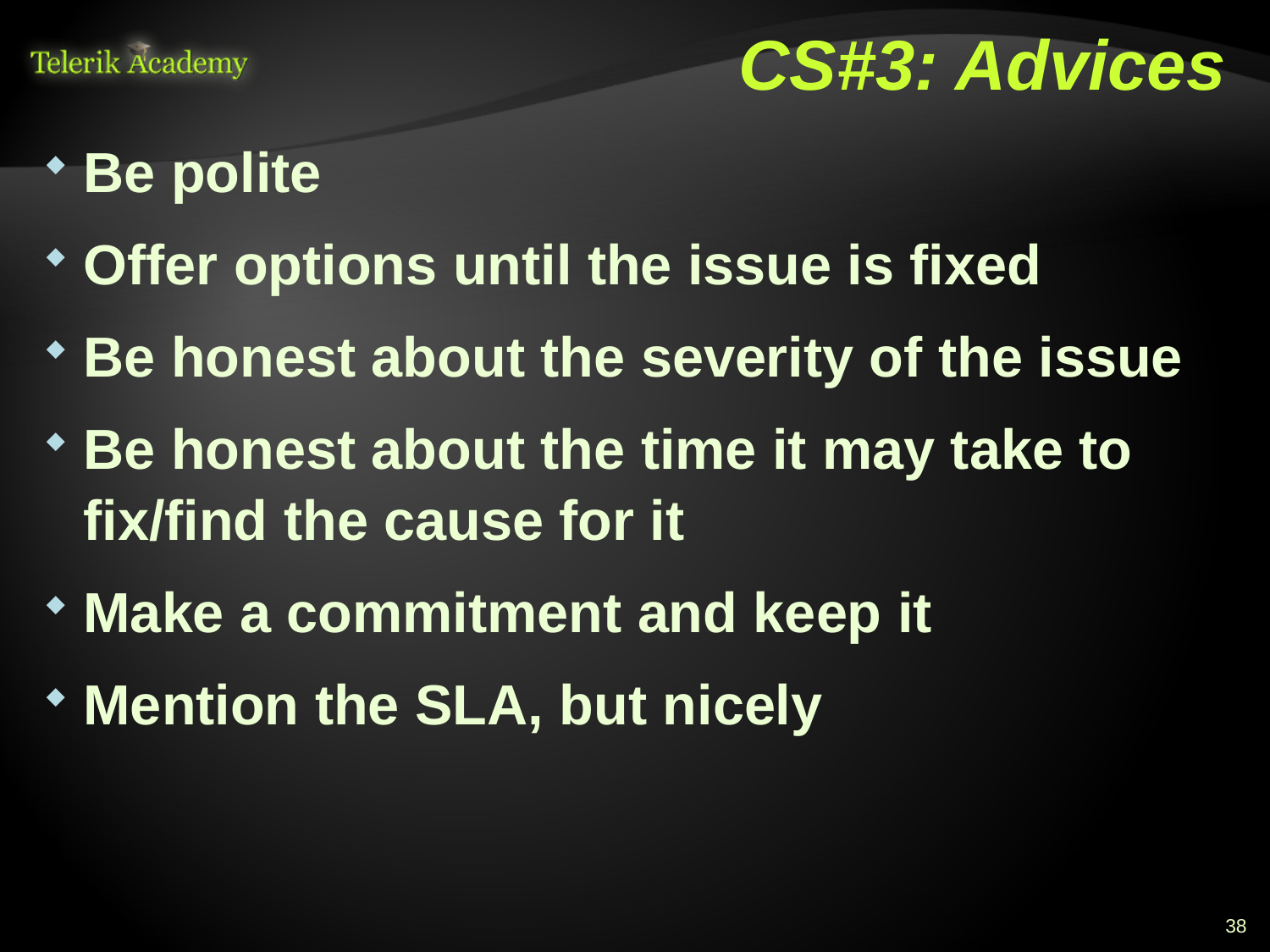

# CS#3: Advices
Be polite
Offer options until the issue is fixed
Be honest about the severity of the issue
Be honest about the time it may take to fix/find the cause for it
Make a commitment and keep it
Mention the SLA, but nicely
38